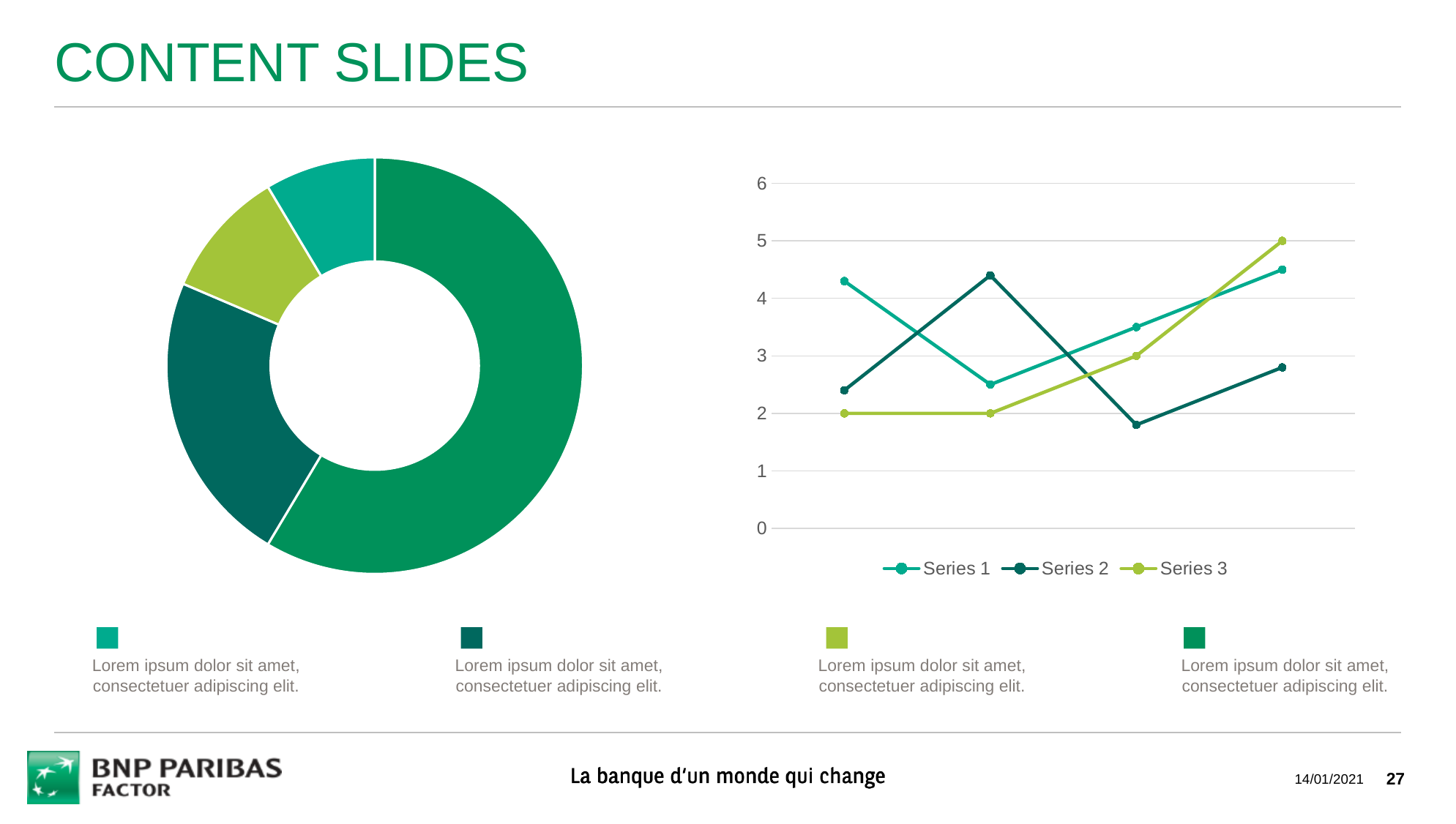

CONTENT SLIDES

### Chart

| Category | Sales |
|---|---|
| 1st Qtr | 8.2 |
| 2nd Qtr | 3.2 |
| 3rd Qtr | 1.4 |
| 4th Qtr | 1.2 |

### Chart

| Category | Series 1 | Series 2 | Series 3 |
|---|---|---|---|
| Category 1 | 4.3 | 2.4 | 2.0 |
| Category 2 | 2.5 | 4.4 | 2.0 |
| Category 3 | 3.5 | 1.8 | 3.0 |
| Category 4 | 4.5 | 2.8 | 5.0 |

Lorem ipsum dolor sit amet,
consectetuer adipiscing elit.
Lorem ipsum dolor sit amet,
consectetuer adipiscing elit.
Lorem ipsum dolor sit amet,
consectetuer adipiscing elit.
Lorem ipsum dolor sit amet,
consectetuer adipiscing elit.

14/01/2021
27